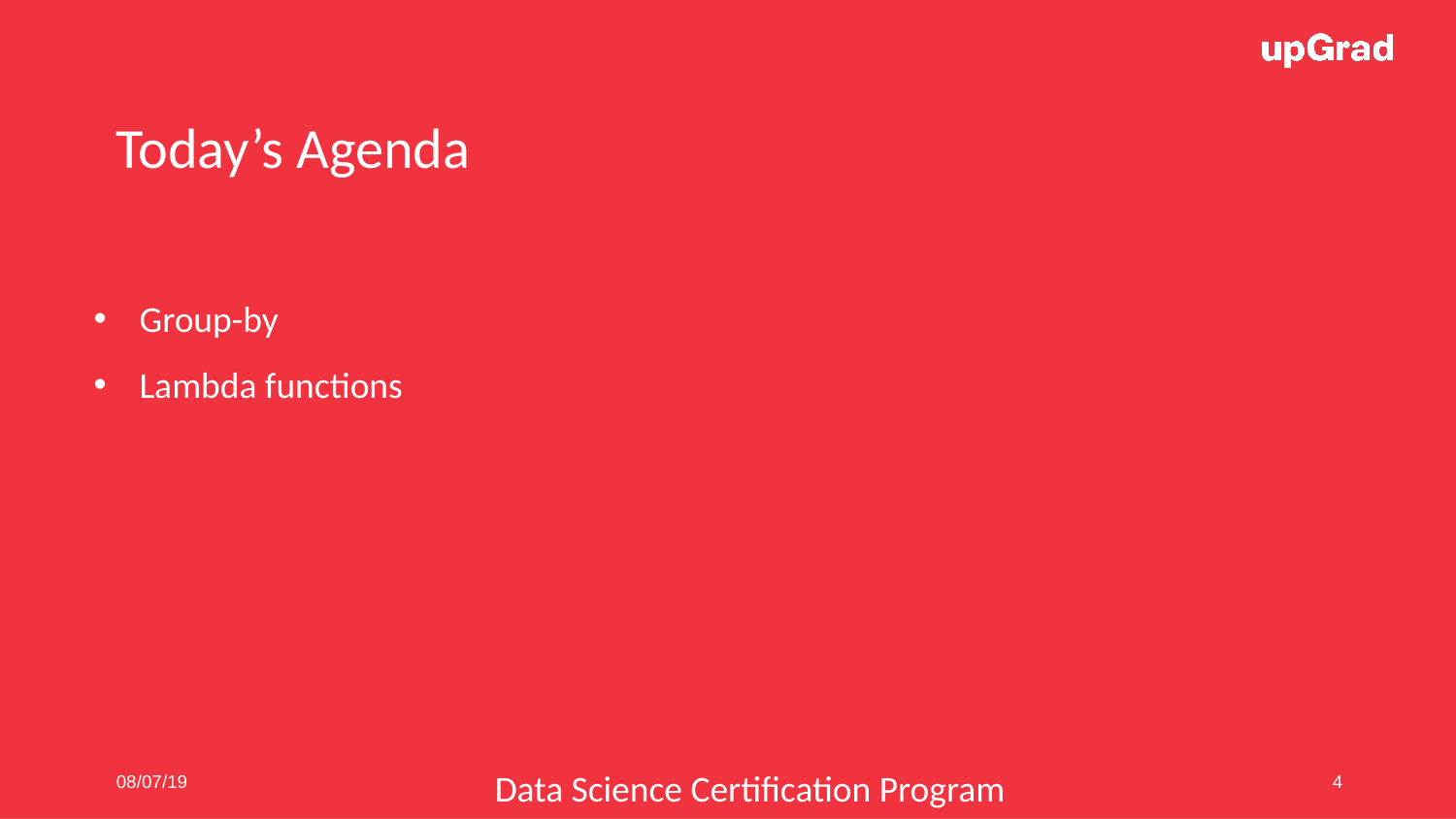

Today’s Agenda
Group-by
Lambda functions

Data Science Certification Program
08/07/19
4